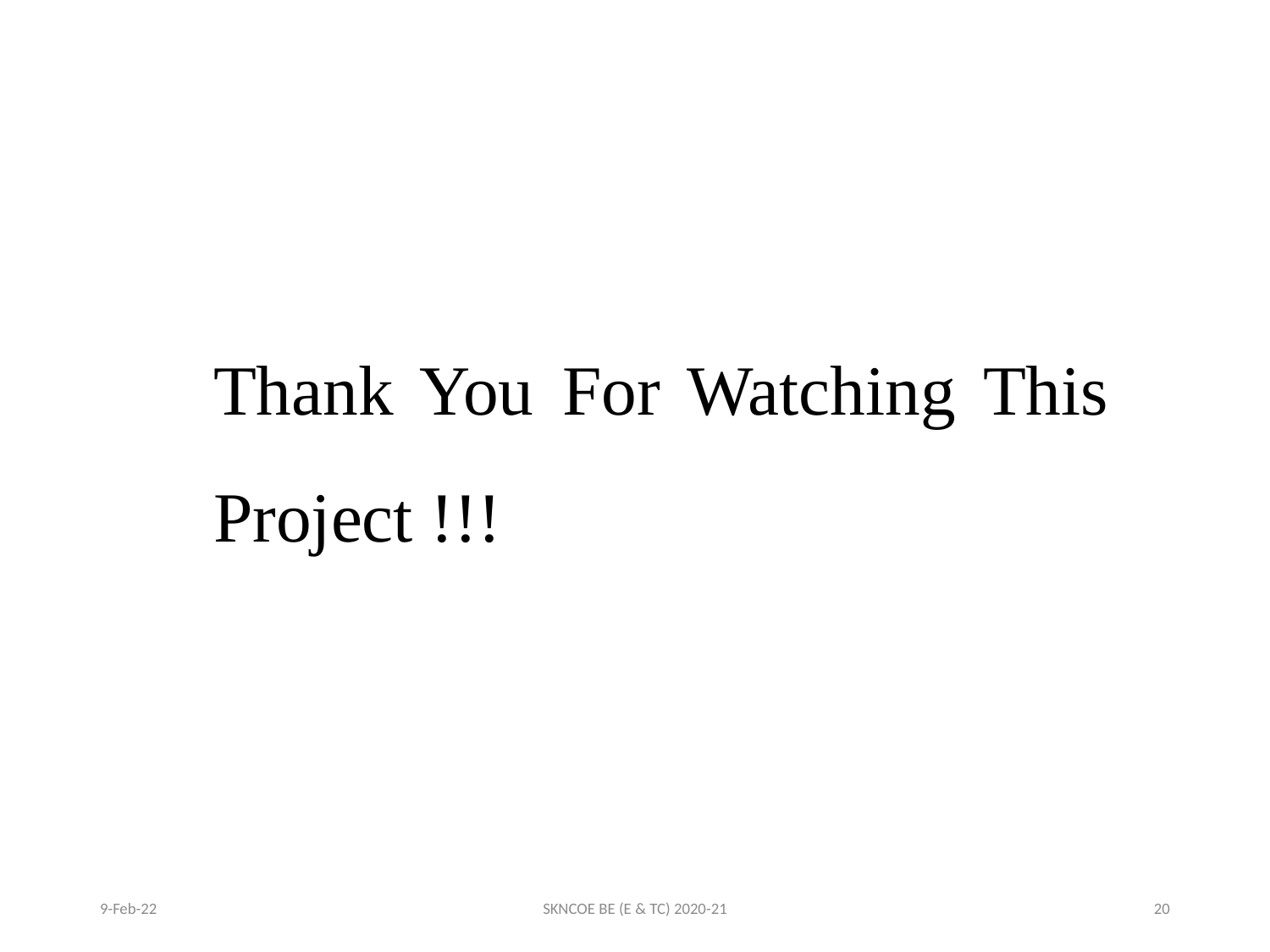

Thank You For Watching This Project !!!
9-Feb-22
SKNCOE BE (E & TC) 2020-21
20